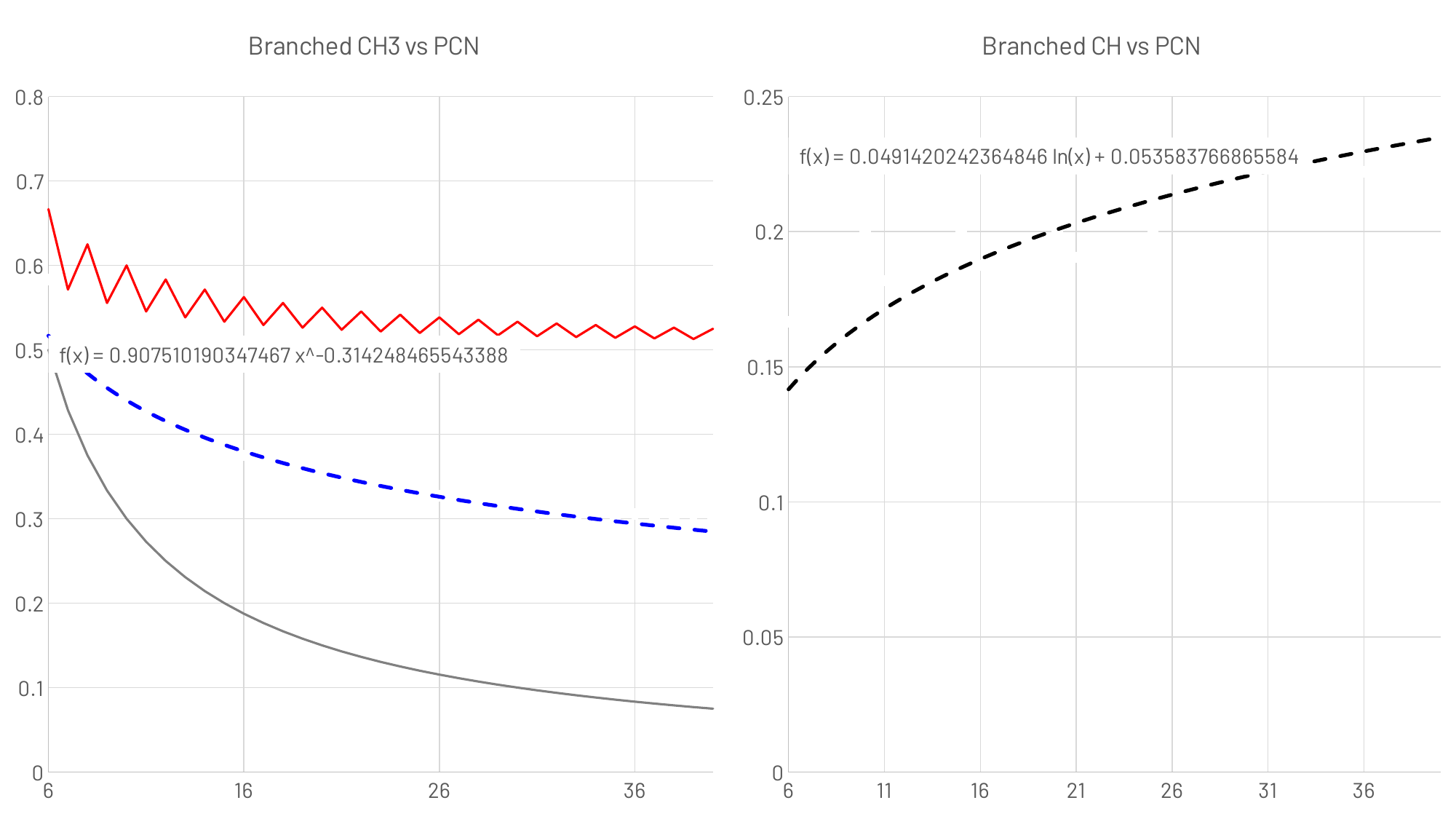

### Chart: Branched CH3 vs PCN

| Category |  |  |  |
|---|---|---|---|

### Chart: Branched CH vs PCN

| Category |  |
|---|---|